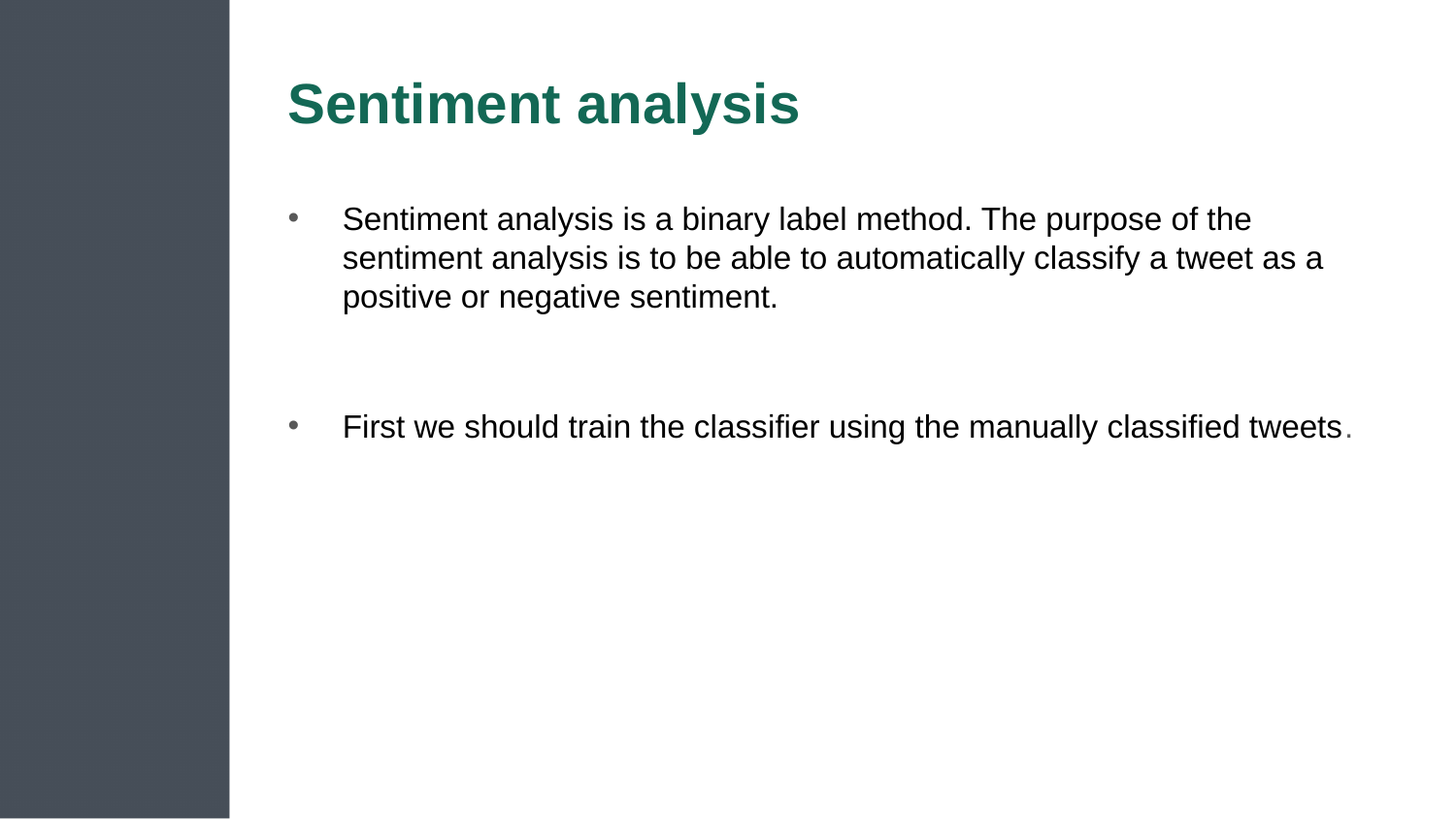

# Sentiment analysis
Sentiment analysis is a binary label method. The purpose of the sentiment analysis is to be able to automatically classify a tweet as a positive or negative sentiment.

First we should train the classifier using the manually classified tweets.